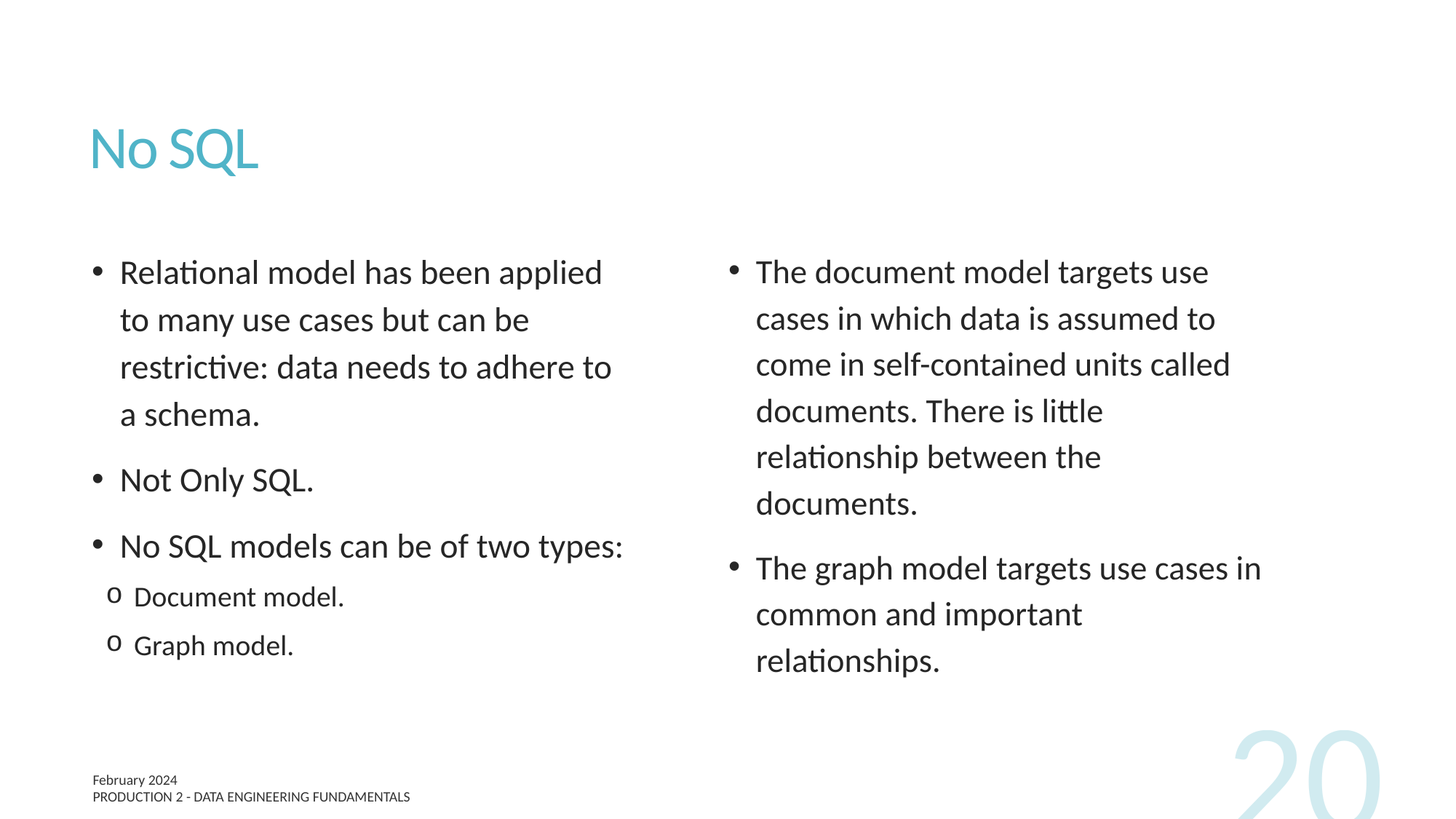

# No SQL
Relational model has been applied to many use cases but can be restrictive: data needs to adhere to a schema.
Not Only SQL.
No SQL models can be of two types:
Document model.
Graph model.
The document model targets use cases in which data is assumed to come in self-contained units called documents. There is little relationship between the documents.
The graph model targets use cases in common and important relationships.
20
February 2024
Production 2 - Data Engineering Fundamentals